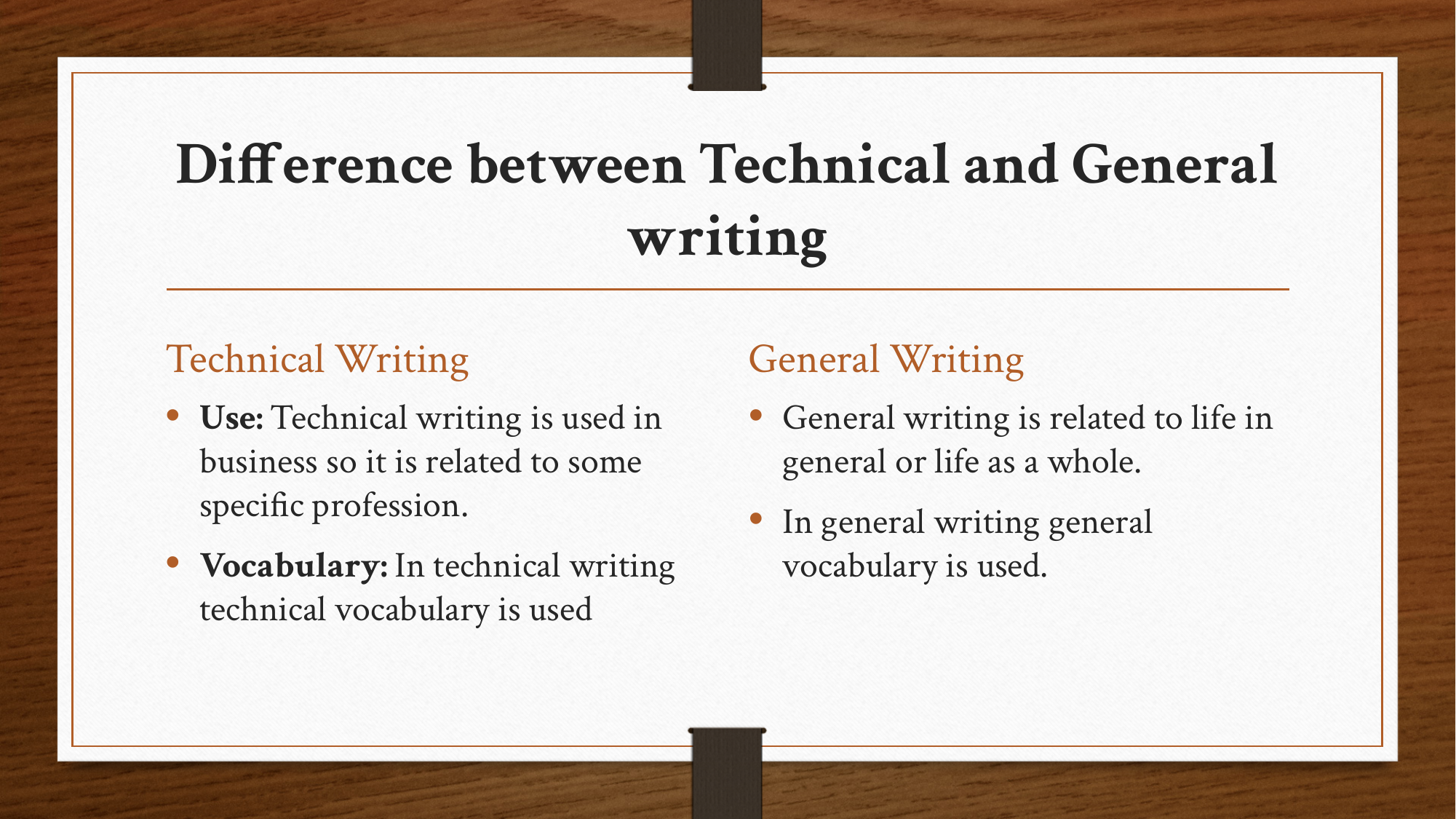

# Difference between Technical and General writing
Technical Writing
General Writing
Use: Technical writing is used in business so it is related to some specific profession.
Vocabulary: In technical writing technical vocabulary is used
General writing is related to life in general or life as a whole.
In general writing general vocabulary is used.